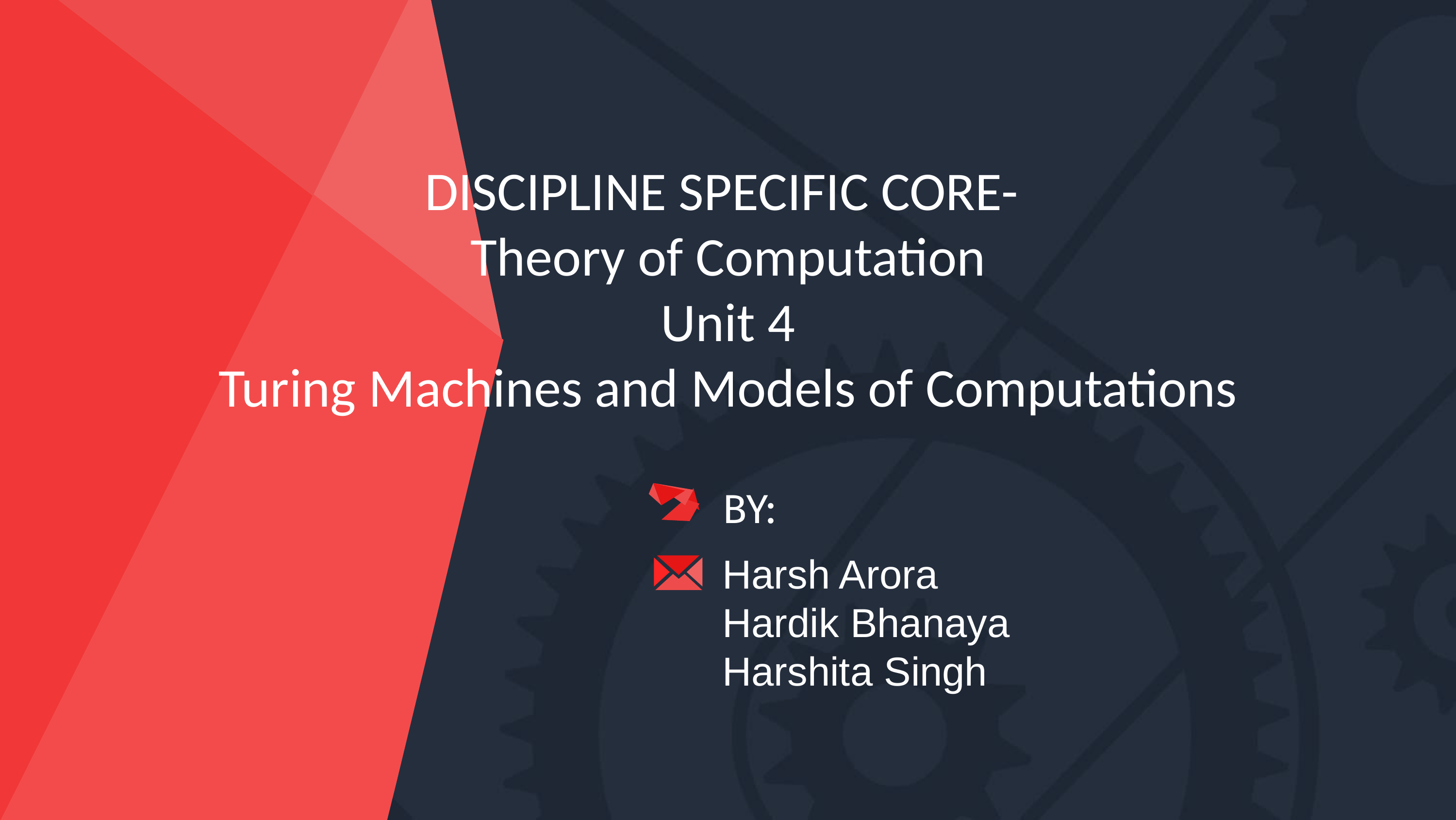

DISCIPLINE SPECIFIC CORE-
Theory of Computation
Unit 4
Turing Machines and Models of Computations

BY:
Harsh Arora
Hardik Bhanaya
Harshita Singh